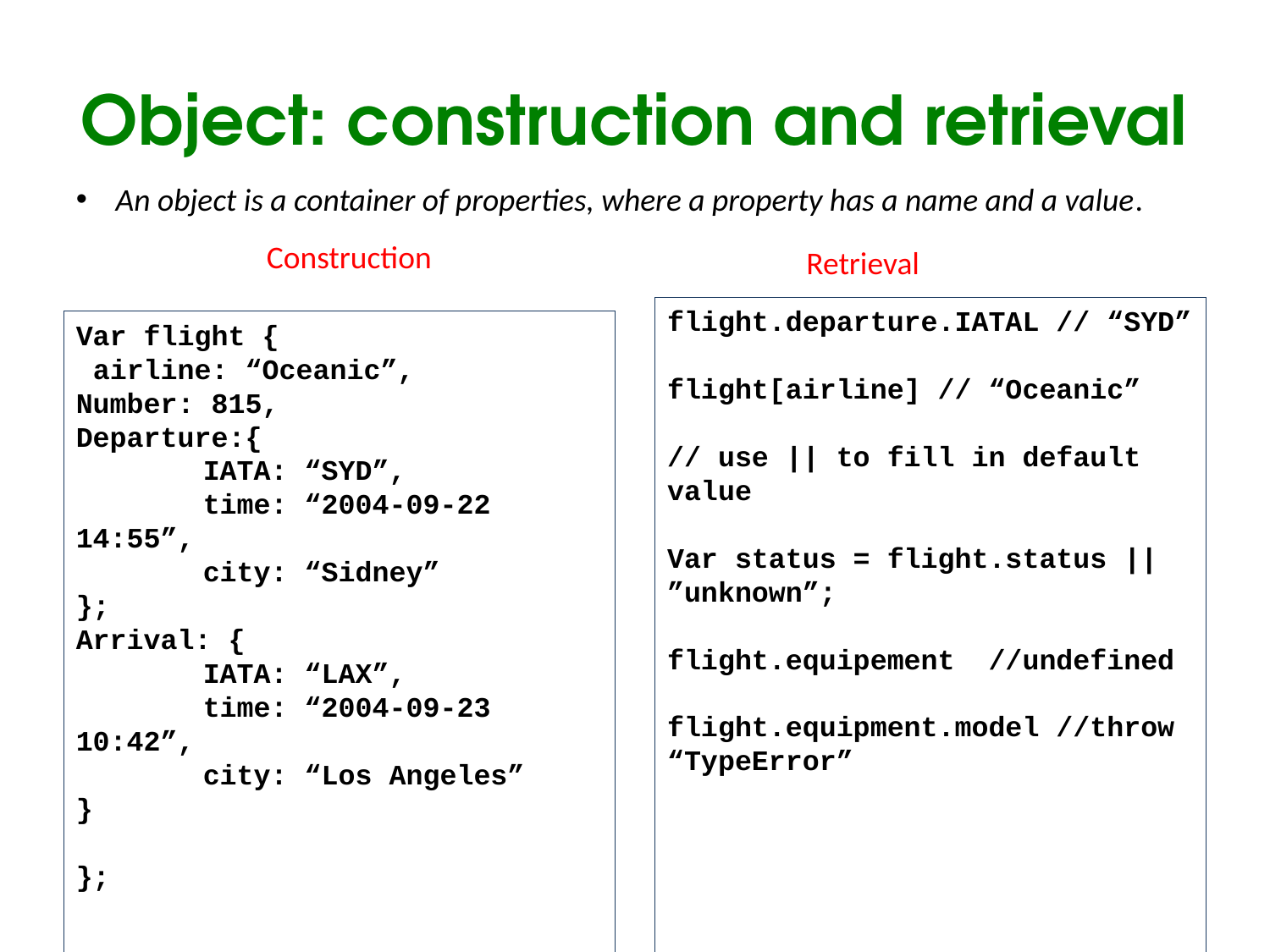

# Object: construction and retrieval
An object is a container of properties, where a property has a name and a value.
Construction
Retrieval
flight.departure.IATAL // “SYD”

flight[airline] // “Oceanic”

// use || to fill in default value

Var status = flight.status || ”unknown”;

flight.equipement  //undefined

flight.equipment.model //throw “TypeError”

Var flight {
 airline: “Oceanic”,
Number: 815,
Departure:{
	IATA: “SYD”,
	time: “2004-09-22 14:55”,
	city: “Sidney”
};
Arrival: {
	IATA: “LAX”,
	time: “2004-09-23 10:42”,
	city: “Los Angeles”
}

};